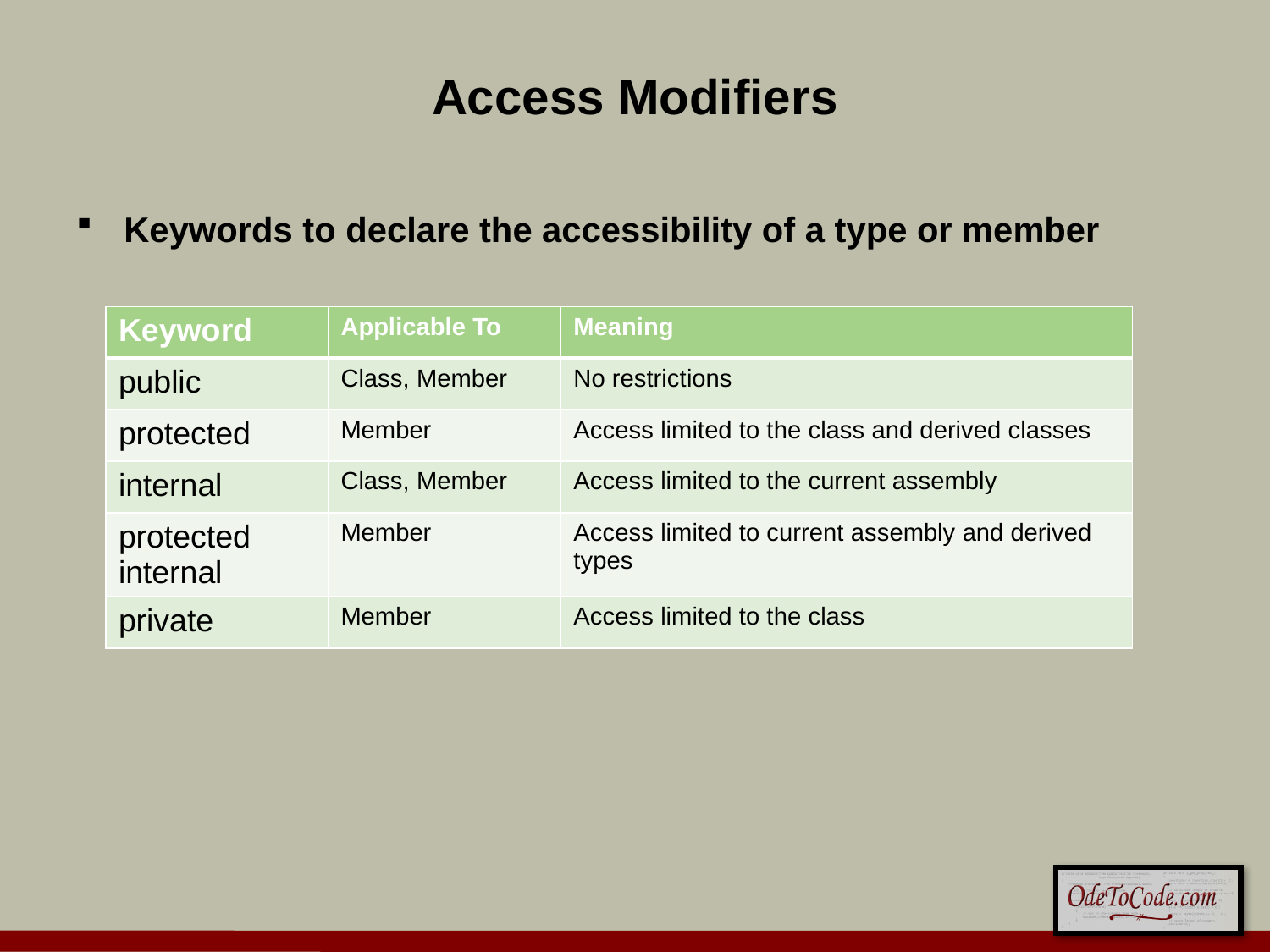

# Access Modifiers
Keywords to declare the accessibility of a type or member
| Keyword | Applicable To | Meaning |
| --- | --- | --- |
| public | Class, Member | No restrictions |
| protected | Member | Access limited to the class and derived classes |
| internal | Class, Member | Access limited to the current assembly |
| protected internal | Member | Access limited to current assembly and derived types |
| private | Member | Access limited to the class |